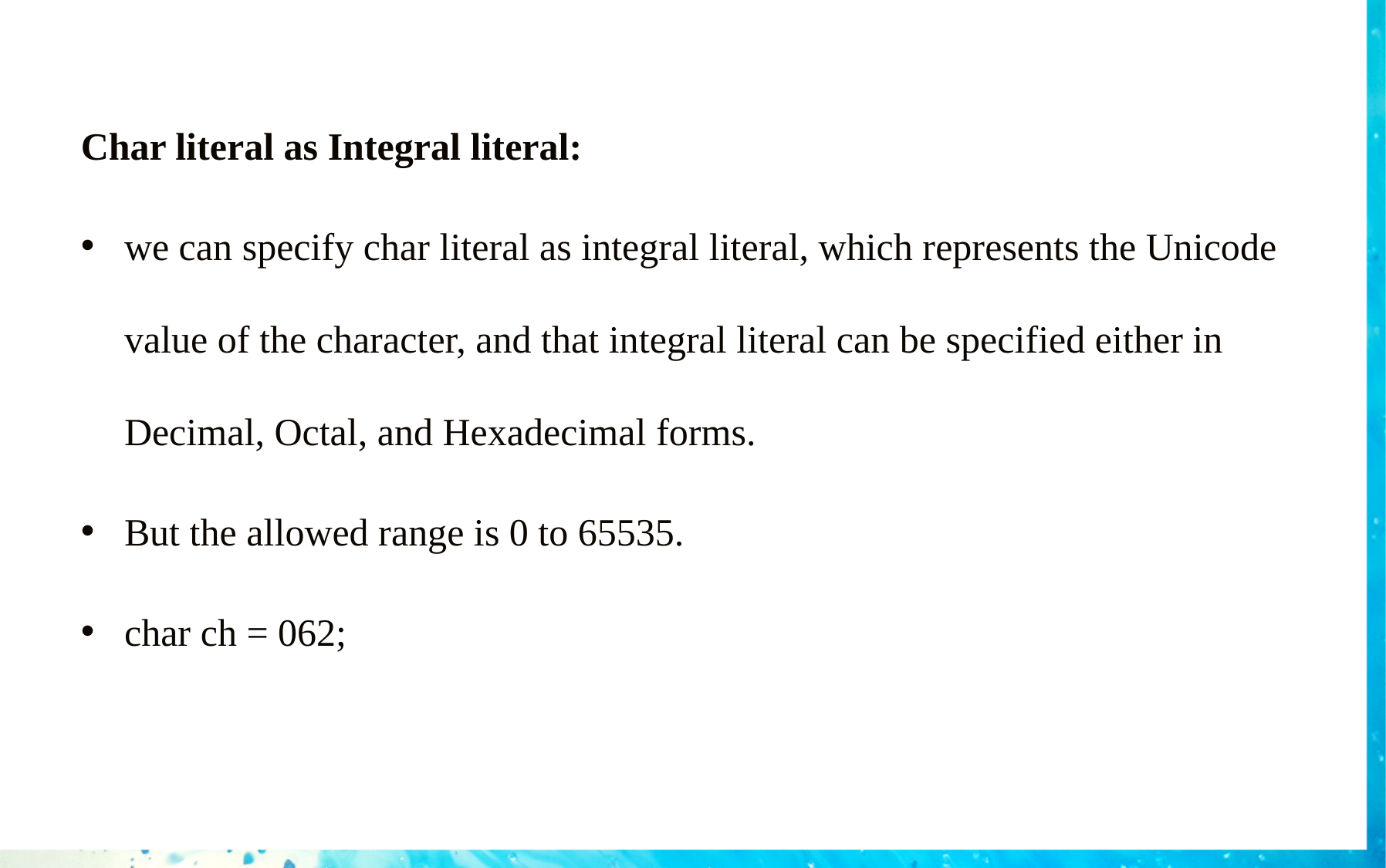

Char literal as Integral literal:
we can specify char literal as integral literal, which represents the Unicode value of the character, and that integral literal can be specified either in Decimal, Octal, and Hexadecimal forms.
But the allowed range is 0 to 65535.
char ch = 062;